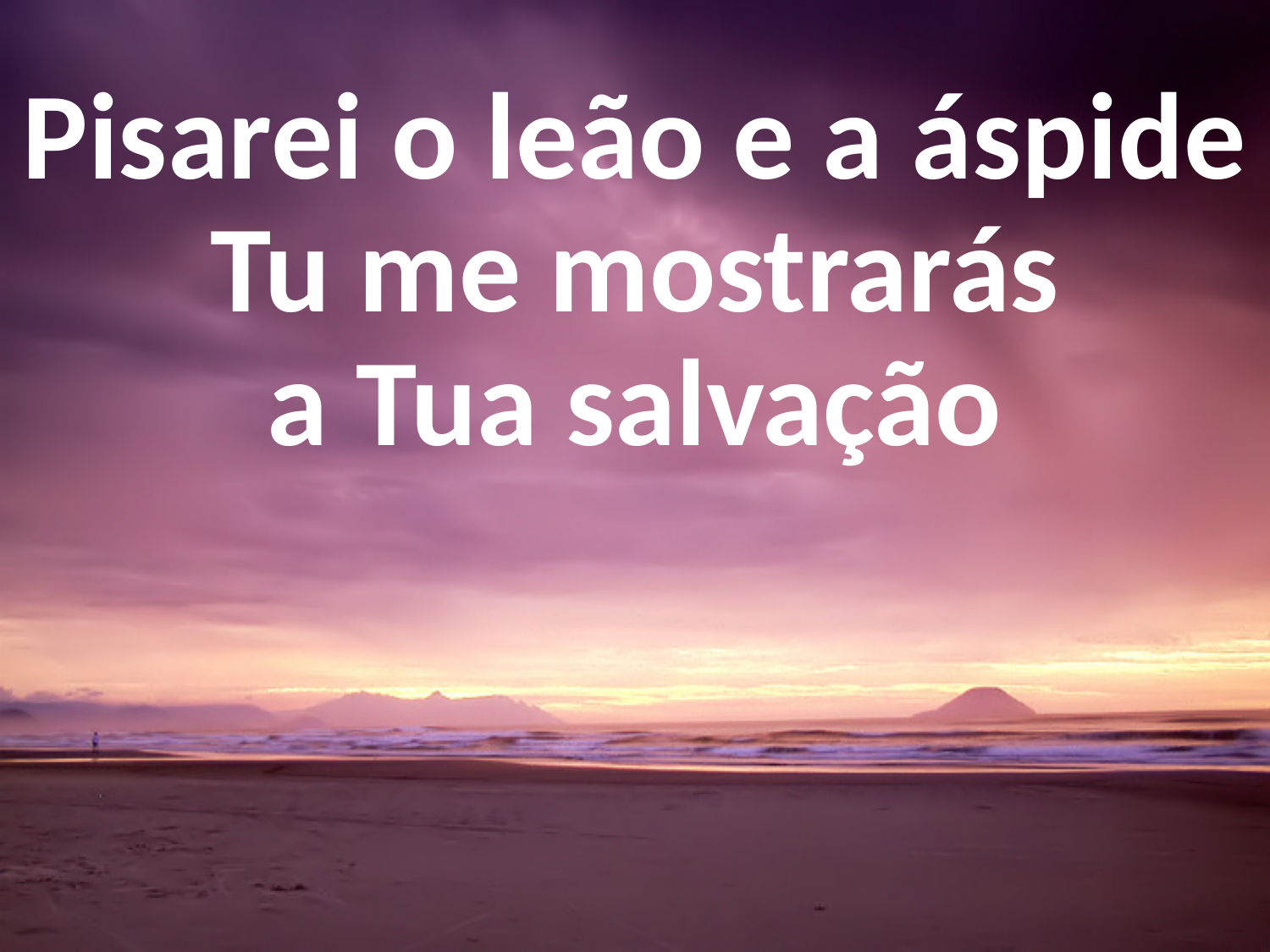

Pisarei o leão e a áspide
Tu me mostrarás
a Tua salvação